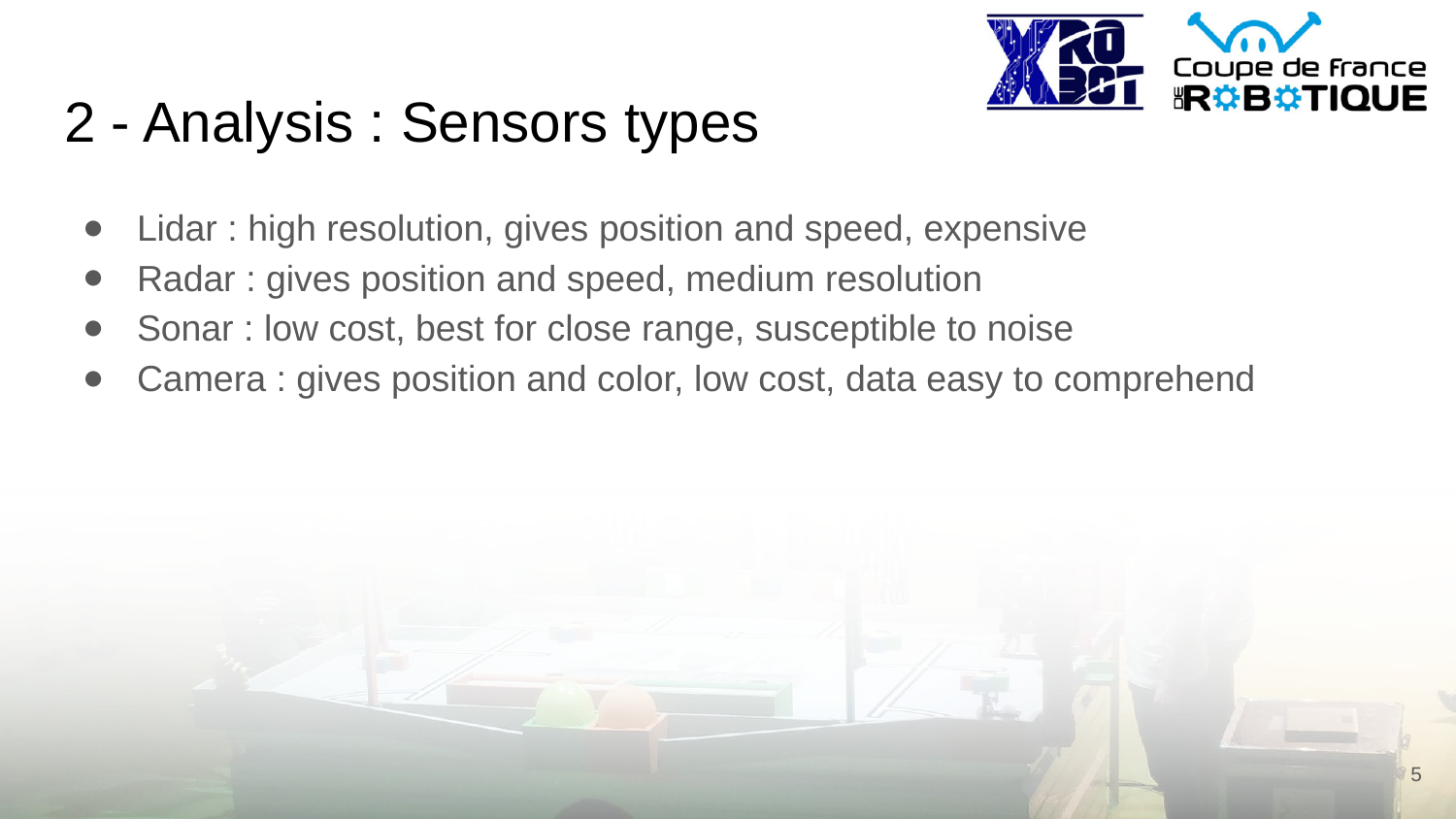

# 2 - Analysis : Sensors types
Lidar : high resolution, gives position and speed, expensive
Radar : gives position and speed, medium resolution
Sonar : low cost, best for close range, susceptible to noise
Camera : gives position and color, low cost, data easy to comprehend
5